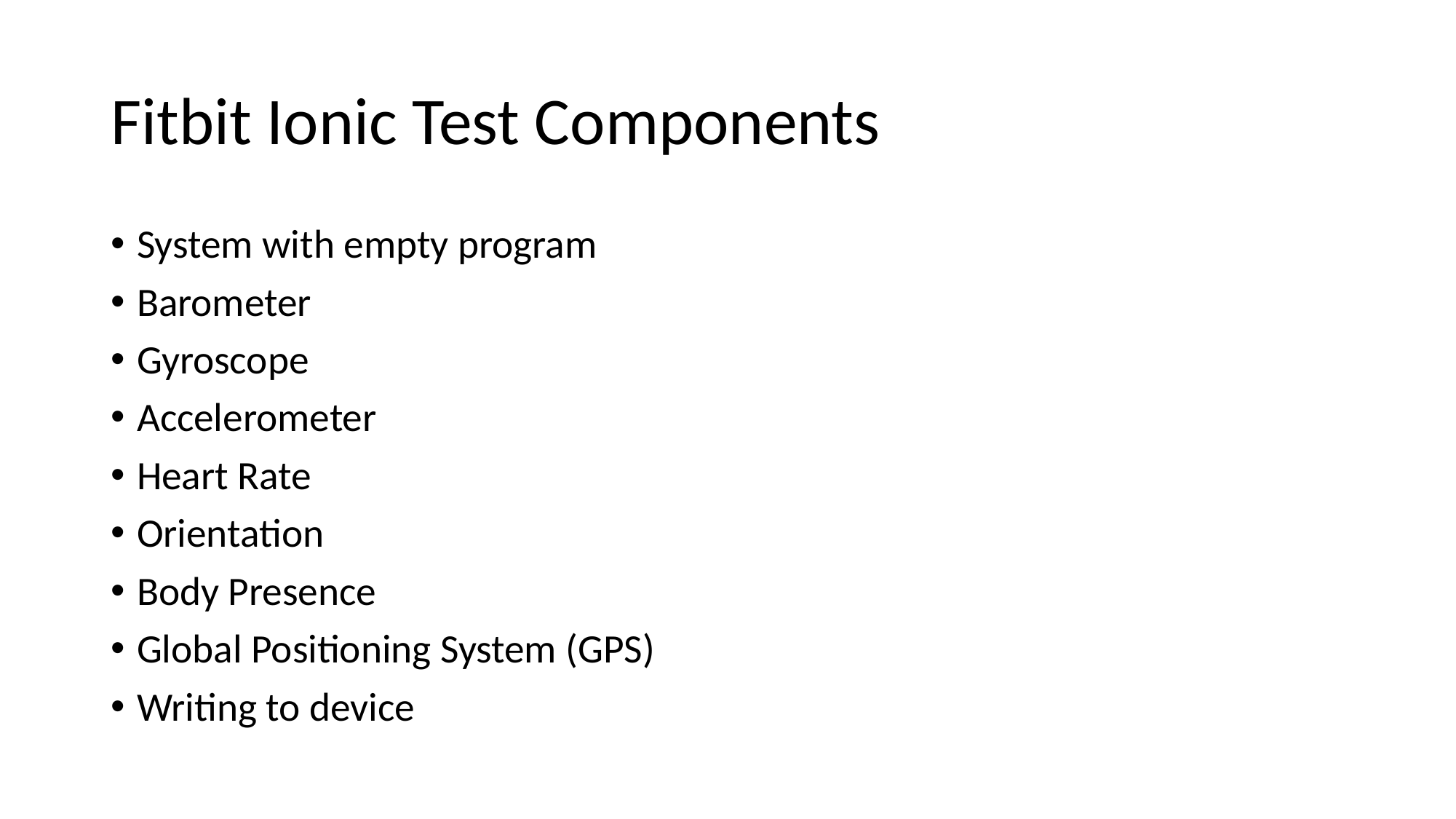

# Fitbit Ionic Test Components
System with empty program
Barometer
Gyroscope
Accelerometer
Heart Rate
Orientation
Body Presence
Global Positioning System (GPS)
Writing to device